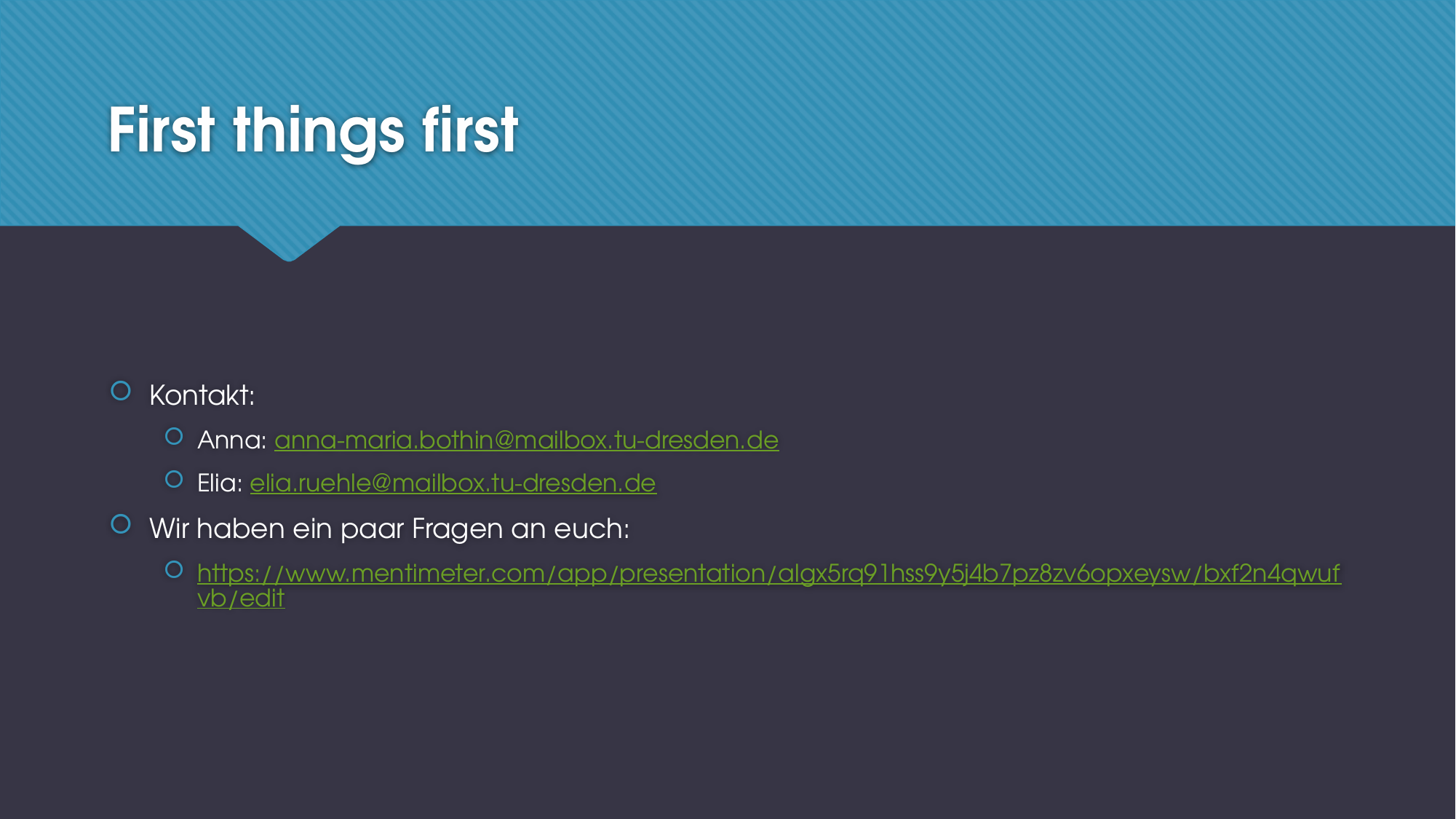

# First things first
Kontakt:
Anna: anna-maria.bothin@mailbox.tu-dresden.de
Elia: elia.ruehle@mailbox.tu-dresden.de
Wir haben ein paar Fragen an euch:
https://www.mentimeter.com/app/presentation/algx5rq91hss9y5j4b7pz8zv6opxeysw/bxf2n4qwufvb/edit